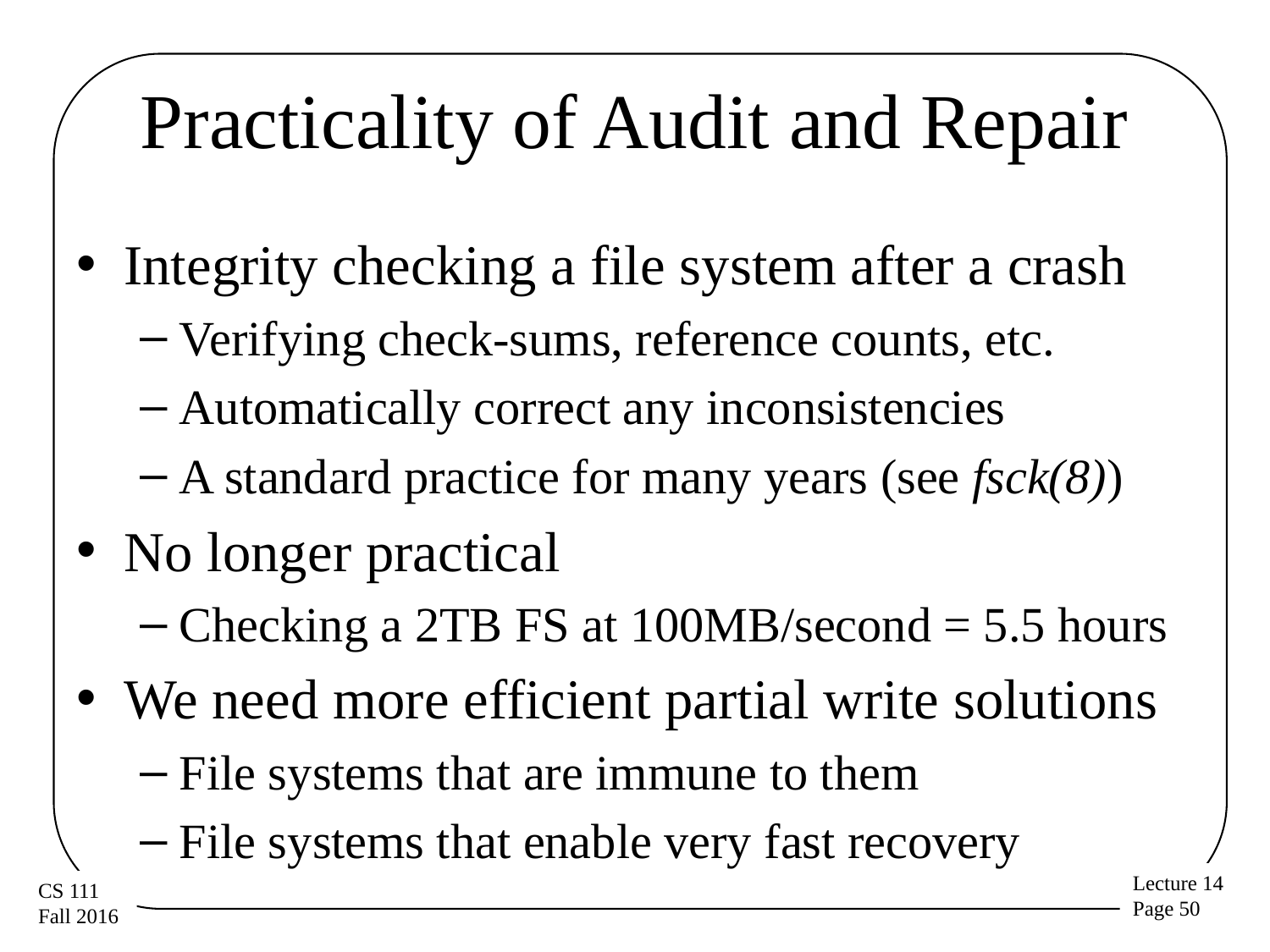

# Practicality of Audit and Repair
Integrity checking a file system after a crash
Verifying check-sums, reference counts, etc.
Automatically correct any inconsistencies
A standard practice for many years (see fsck(8))
No longer practical
Checking a 2TB FS at 100MB/second = 5.5 hours
We need more efficient partial write solutions
File systems that are immune to them
File systems that enable very fast recovery